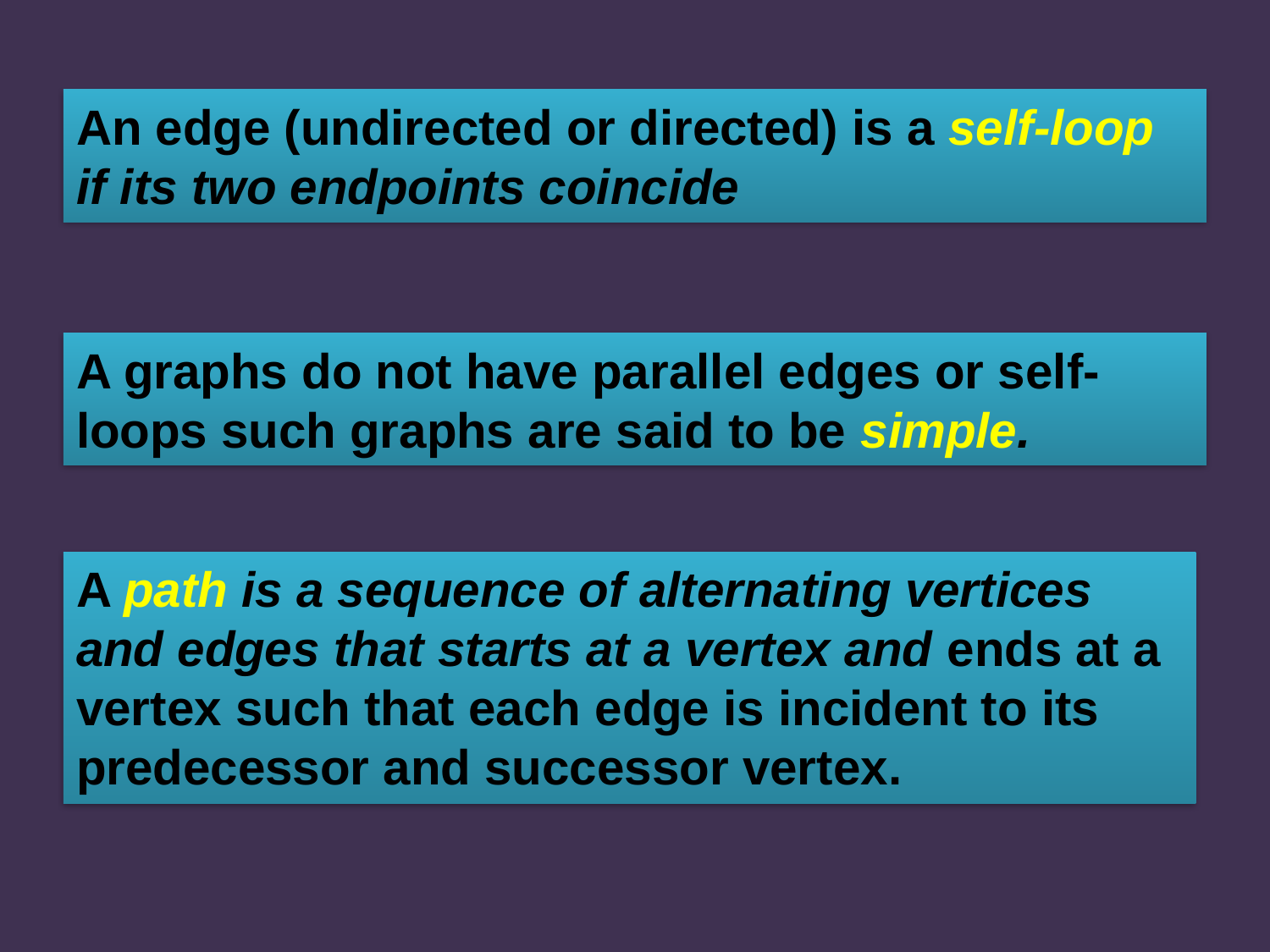

An edge (undirected or directed) is a self-loop if its two endpoints coincide
A graphs do not have parallel edges or self-loops such graphs are said to be simple.
A path is a sequence of alternating vertices and edges that starts at a vertex and ends at a vertex such that each edge is incident to its predecessor and successor vertex.